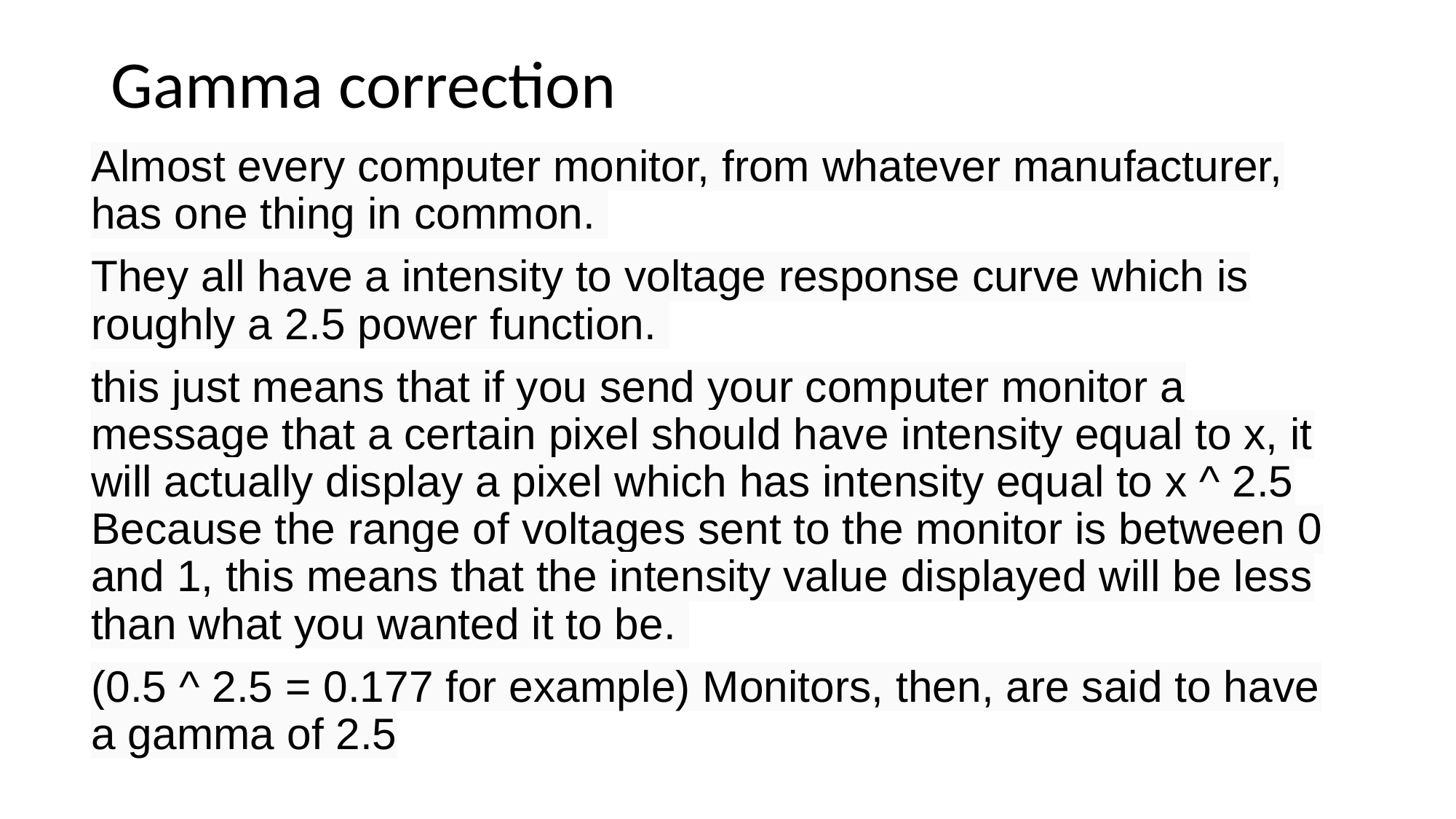

# Gamma correction

Almost every computer monitor, from whatever manufacturer, has one thing in common.
They all have a intensity to voltage response curve which is roughly a 2.5 power function.
this just means that if you send your computer monitor a message that a certain pixel should have intensity equal to x, it will actually display a pixel which has intensity equal to x ^ 2.5 Because the range of voltages sent to the monitor is between 0 and 1, this means that the intensity value displayed will be less than what you wanted it to be.
(0.5 ^ 2.5 = 0.177 for example) Monitors, then, are said to have a gamma of 2.5